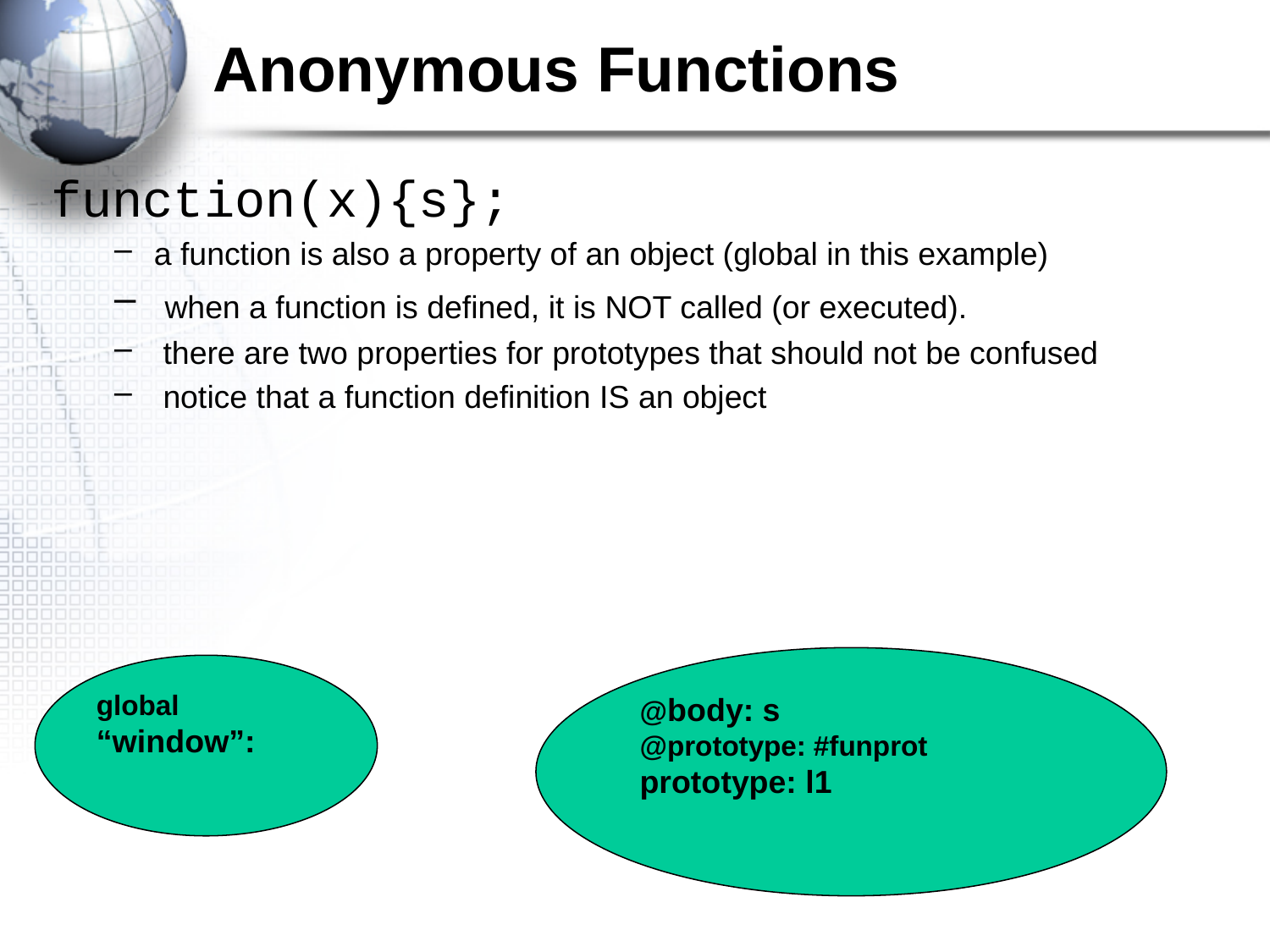

# Anonymous Functions
function(x){s};
a function is also a property of an object (global in this example)
 when a function is defined, it is NOT called (or executed).
 there are two properties for prototypes that should not be confused
 notice that a function definition IS an object

@body: s
@prototype: #funprot
prototype: l1
global
“window”: